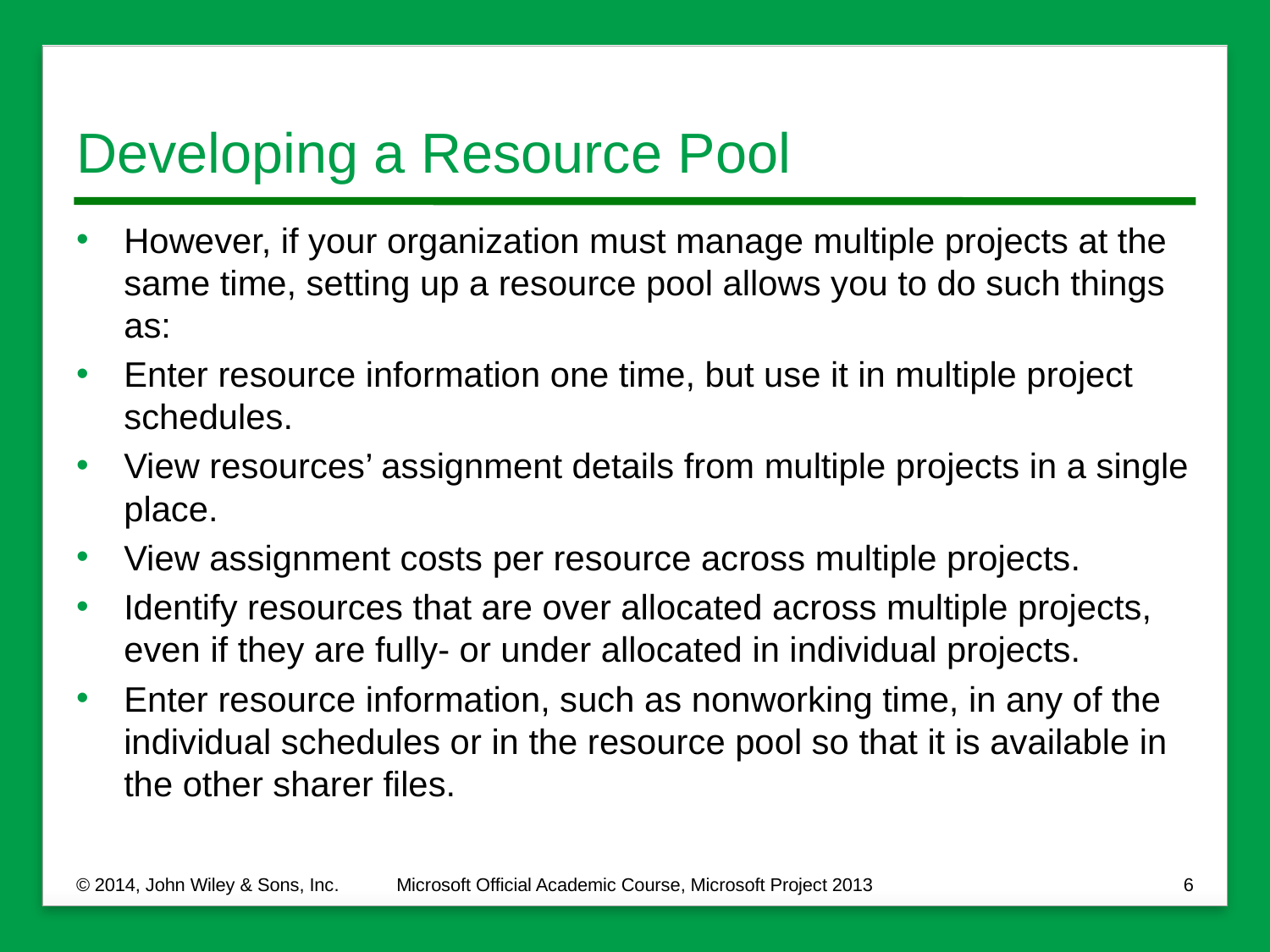

# Developing a Resource Pool
However, if your organization must manage multiple projects at the same time, setting up a resource pool allows you to do such things as:
Enter resource information one time, but use it in multiple project schedules.
View resources’ assignment details from multiple projects in a single place.
View assignment costs per resource across multiple projects.
Identify resources that are over allocated across multiple projects, even if they are fully- or under allocated in individual projects.
Enter resource information, such as nonworking time, in any of the individual schedules or in the resource pool so that it is available in the other sharer files.
© 2014, John Wiley & Sons, Inc.
Microsoft Official Academic Course, Microsoft Project 2013
6